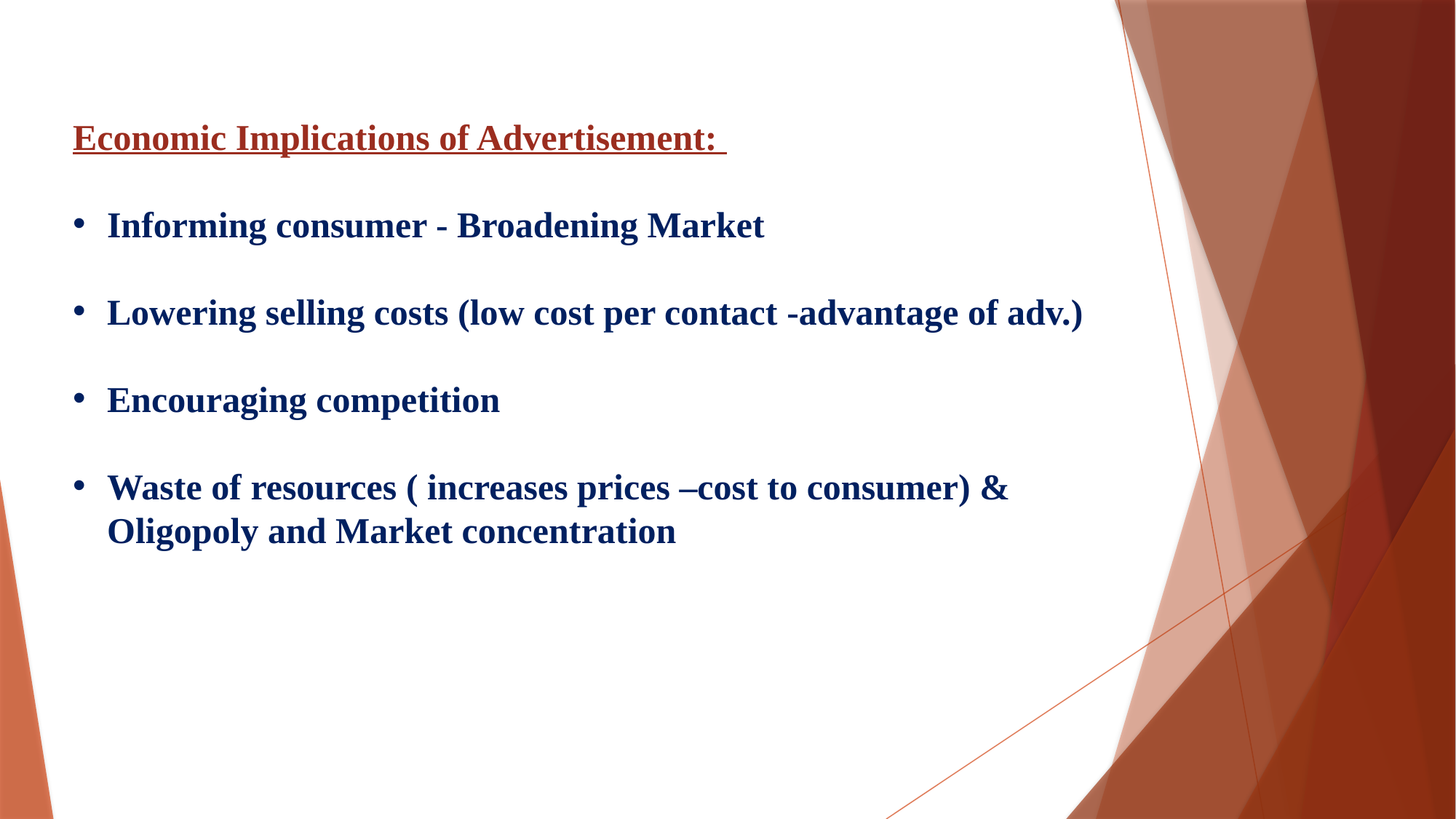

Economic Implications of Advertisement:

Informing consumer - Broadening Market

Lowering selling costs (low cost per contact -advantage of adv.)

Encouraging competition

Waste of resources ( increases prices –cost to consumer) & Oligopoly and Market concentration